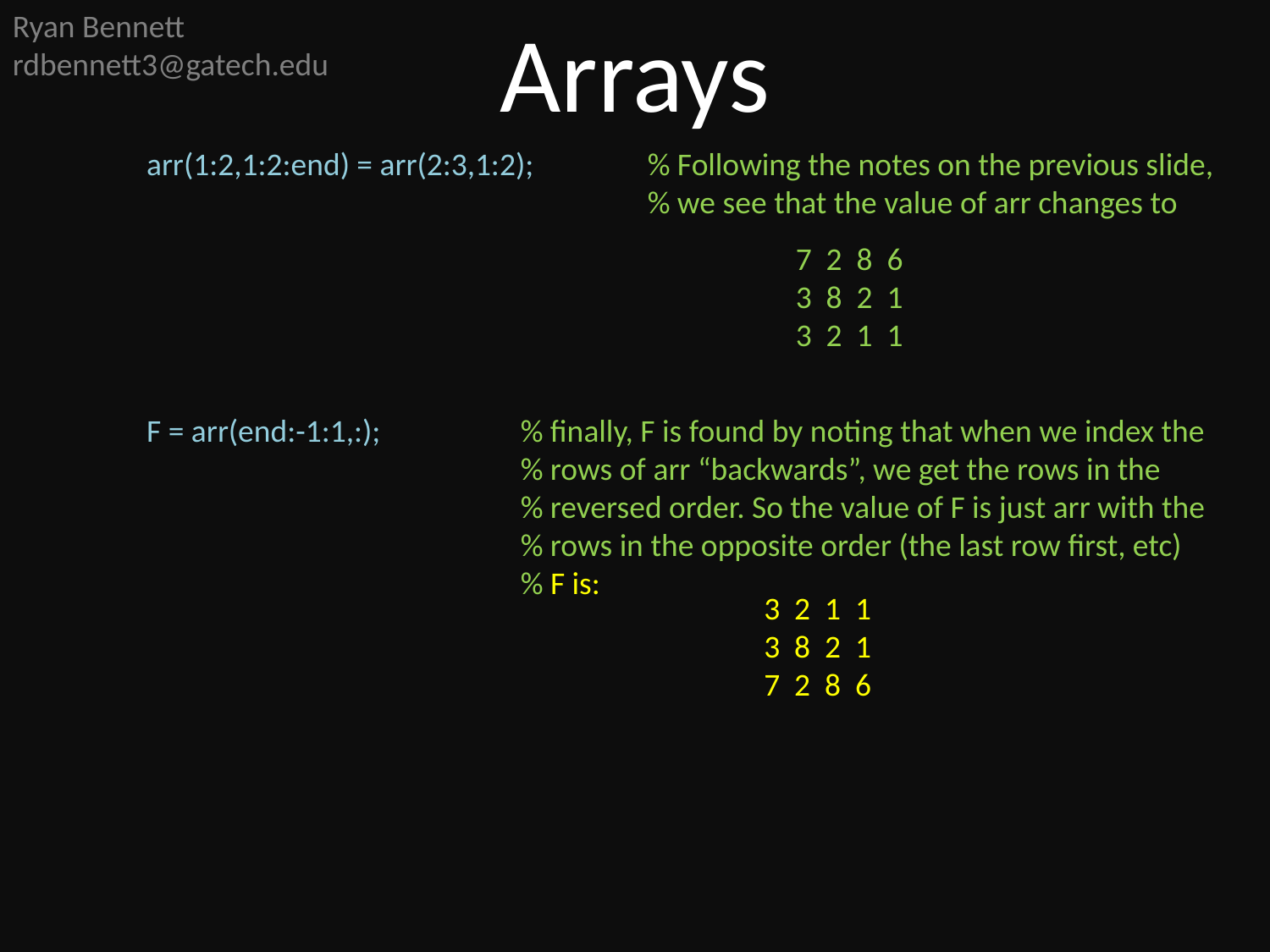

Ryan Bennett
rdbennett3@gatech.edu
Arrays
	 arr(1:2,1:2:end) = arr(2:3,1:2);	% Following the notes on the previous slide,
					% we see that the value of arr changes to

	 F = arr(end:-1:1,:);		% finally, F is found by noting that when we index the
				% rows of arr “backwards”, we get the rows in the
				% reversed order. So the value of F is just arr with the
				% rows in the opposite order (the last row first, etc)
				% F is:

7  2  8  6
3  8  2  1
3  2  1  1
3  2  1  1
3  8  2  1
7  2  8  6